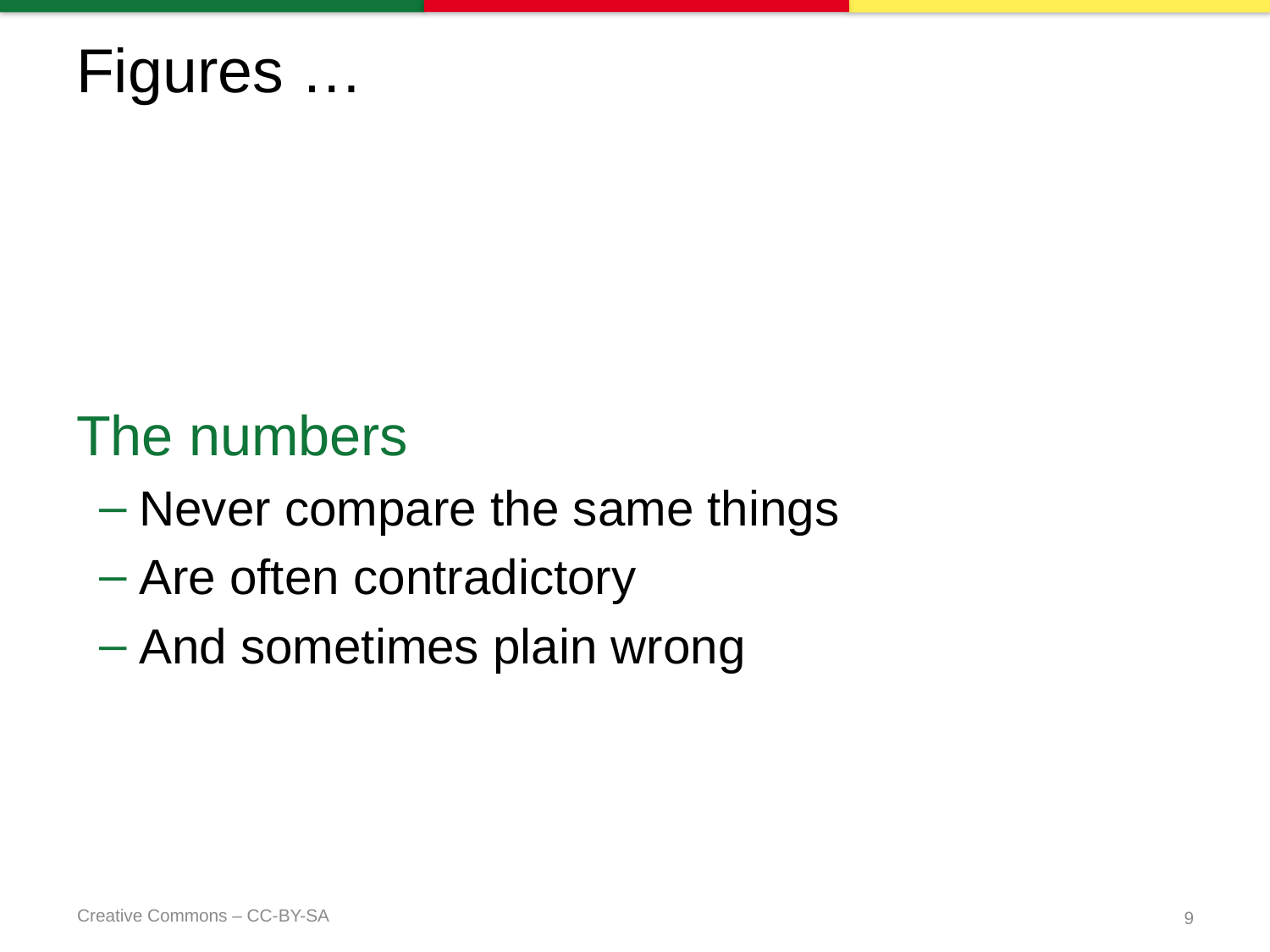

# Figures …
The numbers
Never compare the same things
Are often contradictory
And sometimes plain wrong
9